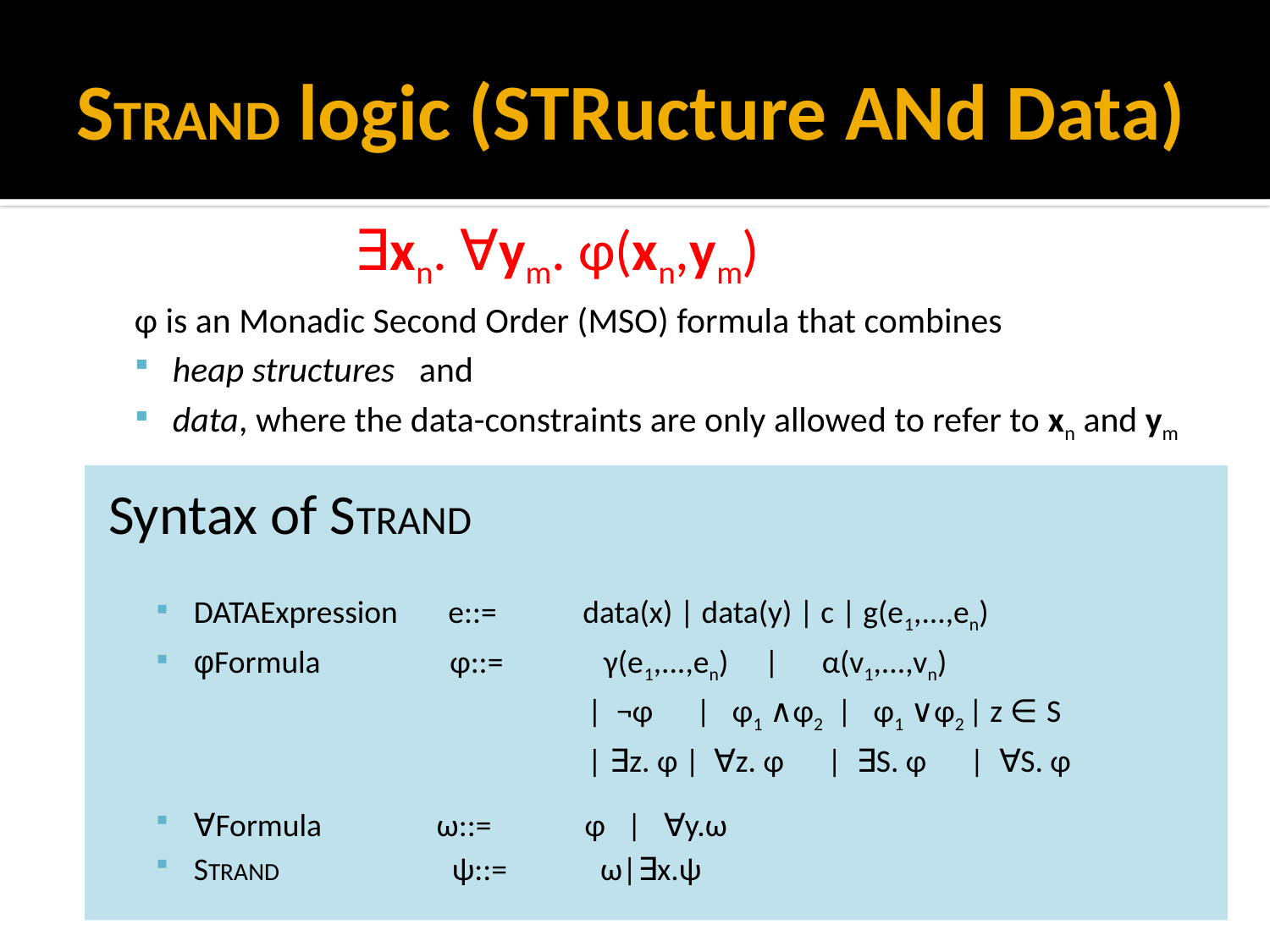

# STRAND logic (STRucture ANd Data)
                     ∃xn. ∀ym. φ(xn,ym)
φ is an Monadic Second Order (MSO) formula that combines
heap structures   and
data, where the data-constraints are only allowed to refer to xn and ym

Syntax of STRAND

DATAExpression       e::=            data(x) | data(y) | c | g(e1,...,en)
φFormula                  φ::=              γ(e1,...,en)     |      α(v1,...,vn)
                                                            |  ¬φ      |   φ1 ∧φ2  |   φ1 ∨φ2 | z ∈ S
                                                            | ∃z. φ |  ∀z. φ      |  ∃S. φ      |  ∀S. φ

∀Formula                ω::=             φ   |   ∀y.ω
STRAND                        ψ::=             ω|∃x.ψ